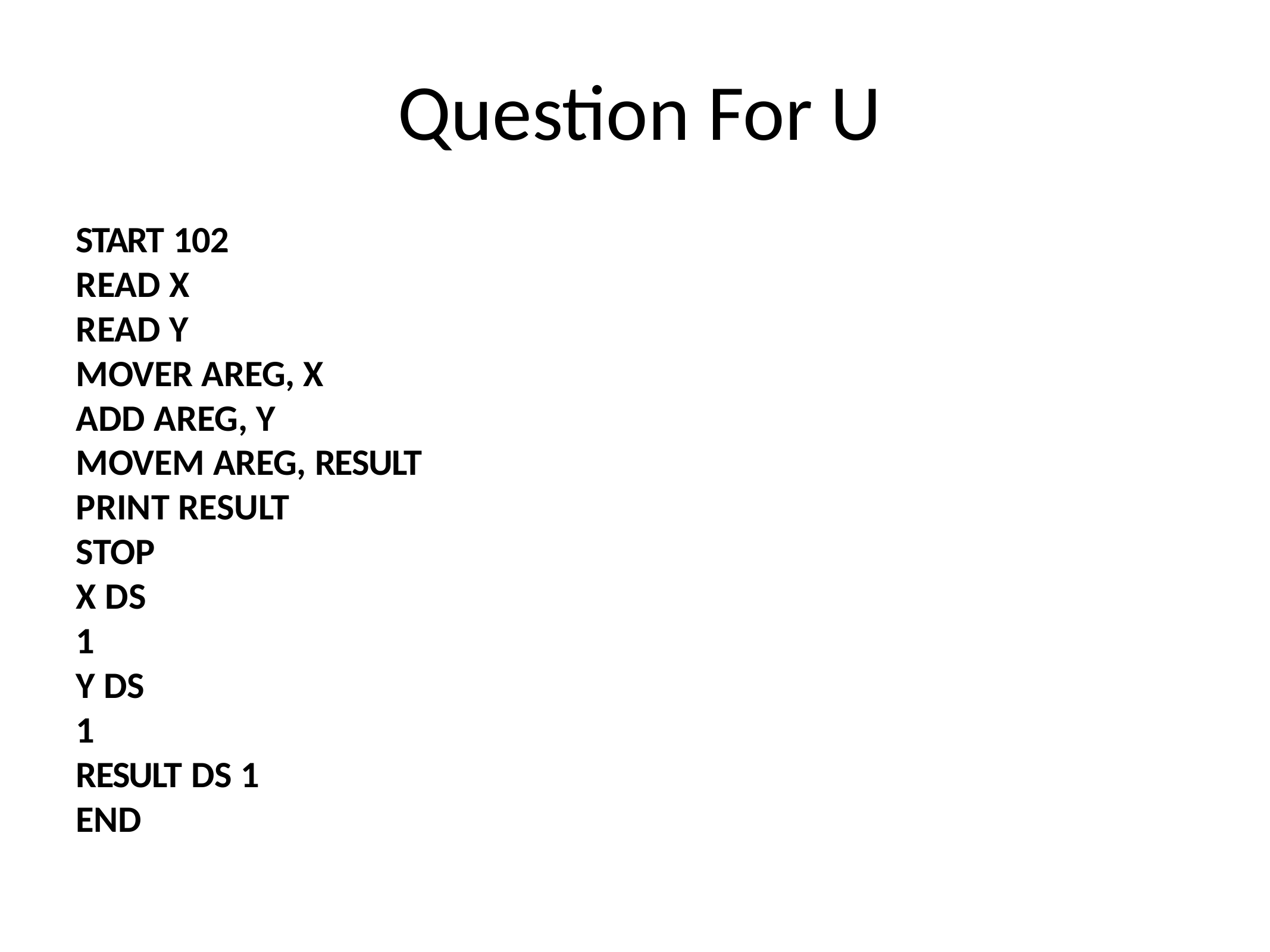

# Question For U
START 102 READ X READ Y
MOVER AREG, X ADD AREG, Y
MOVEM AREG, RESULT PRINT RESULT
STOP X DS 1
Y DS 1
RESULT DS 1 END